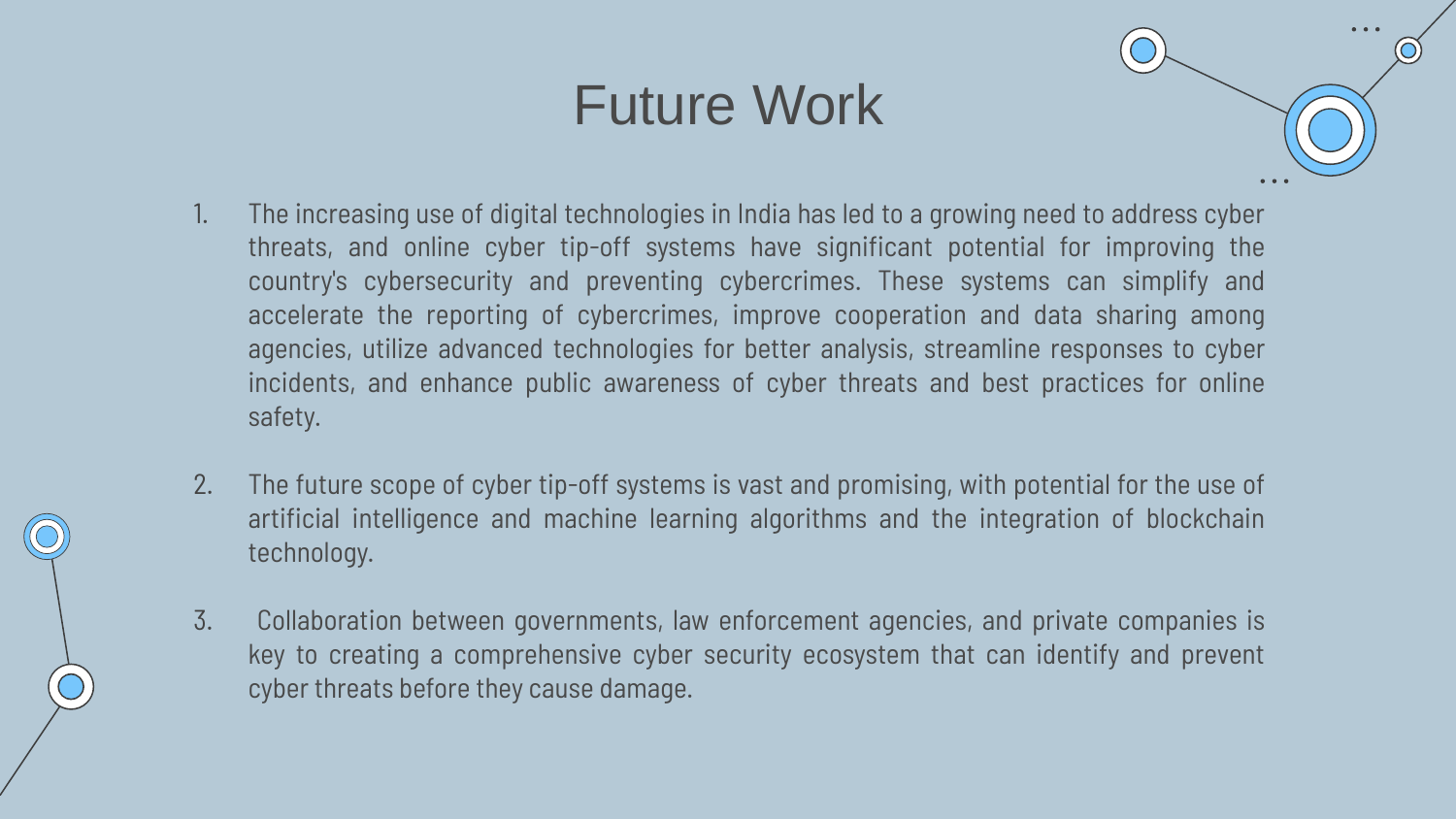

# Future Work
The increasing use of digital technologies in India has led to a growing need to address cyber threats, and online cyber tip-off systems have significant potential for improving the country's cybersecurity and preventing cybercrimes. These systems can simplify and accelerate the reporting of cybercrimes, improve cooperation and data sharing among agencies, utilize advanced technologies for better analysis, streamline responses to cyber incidents, and enhance public awareness of cyber threats and best practices for online safety.

The future scope of cyber tip-off systems is vast and promising, with potential for the use of artificial intelligence and machine learning algorithms and the integration of blockchain technology.

 Collaboration between governments, law enforcement agencies, and private companies is key to creating a comprehensive cyber security ecosystem that can identify and prevent cyber threats before they cause damage.